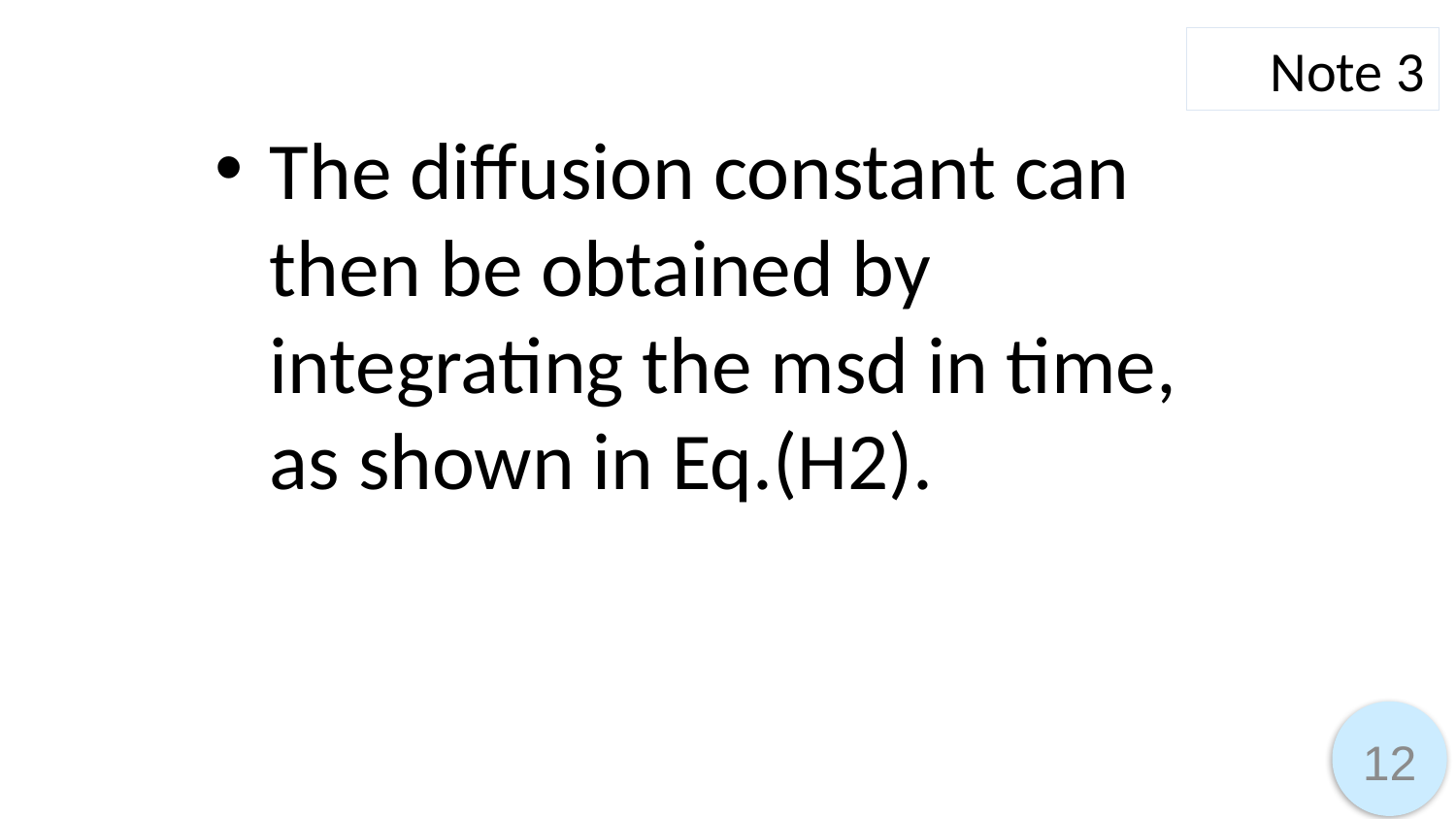

Note 3
The diffusion constant can then be obtained by integrating the msd in time, as shown in Eq.(H2).
12